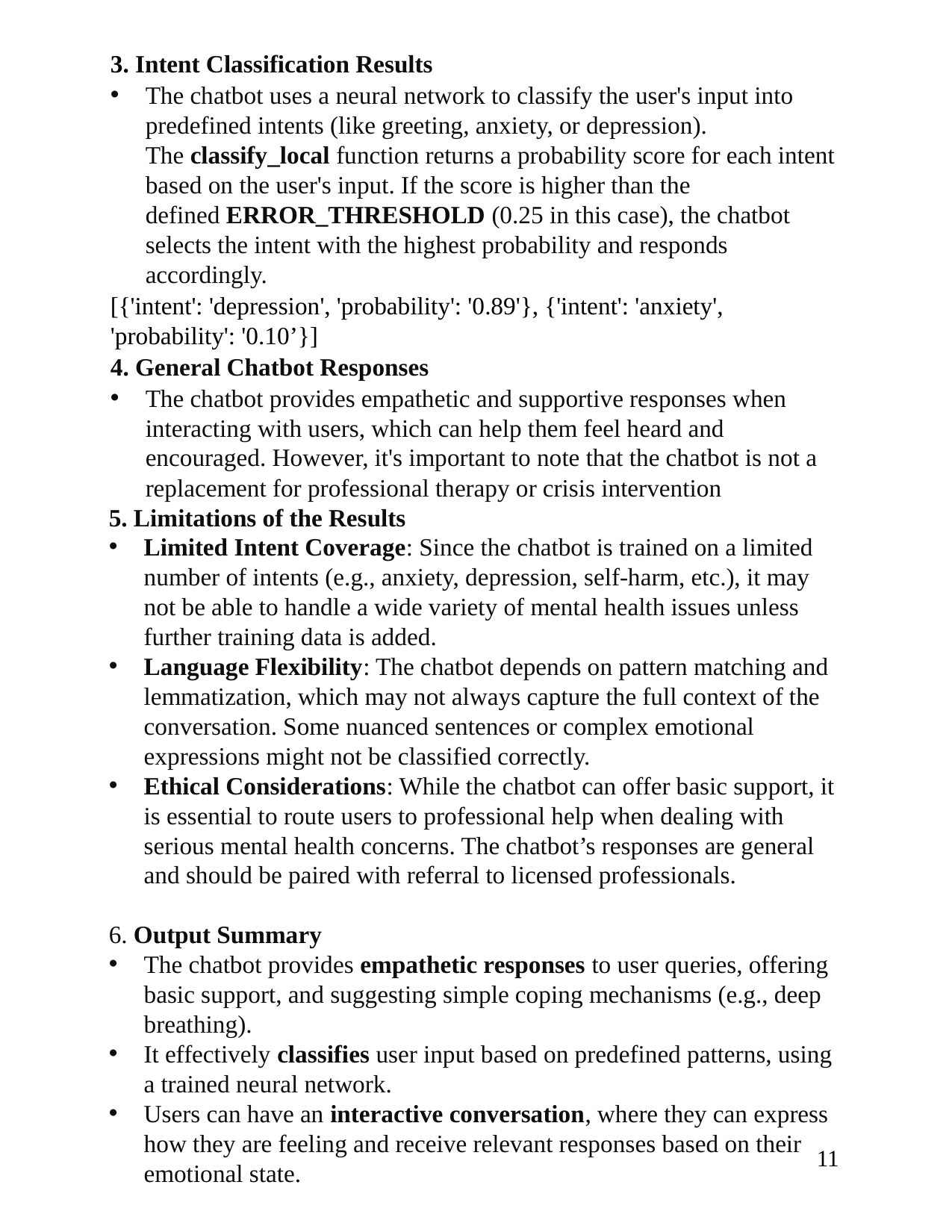

3. Intent Classification Results
The chatbot uses a neural network to classify the user's input into predefined intents (like greeting, anxiety, or depression). The classify_local function returns a probability score for each intent based on the user's input. If the score is higher than the defined ERROR_THRESHOLD (0.25 in this case), the chatbot selects the intent with the highest probability and responds accordingly.
[{'intent': 'depression', 'probability': '0.89'}, {'intent': 'anxiety', 'probability': '0.10’}]
4. General Chatbot Responses
The chatbot provides empathetic and supportive responses when interacting with users, which can help them feel heard and encouraged. However, it's important to note that the chatbot is not a replacement for professional therapy or crisis intervention
5. Limitations of the Results
Limited Intent Coverage: Since the chatbot is trained on a limited number of intents (e.g., anxiety, depression, self-harm, etc.), it may not be able to handle a wide variety of mental health issues unless further training data is added.
Language Flexibility: The chatbot depends on pattern matching and lemmatization, which may not always capture the full context of the conversation. Some nuanced sentences or complex emotional expressions might not be classified correctly.
Ethical Considerations: While the chatbot can offer basic support, it is essential to route users to professional help when dealing with serious mental health concerns. The chatbot’s responses are general and should be paired with referral to licensed professionals.

6. Output Summary
The chatbot provides empathetic responses to user queries, offering basic support, and suggesting simple coping mechanisms (e.g., deep breathing).
It effectively classifies user input based on predefined patterns, using a trained neural network.
Users can have an interactive conversation, where they can express how they are feeling and receive relevant responses based on their emotional state.

11